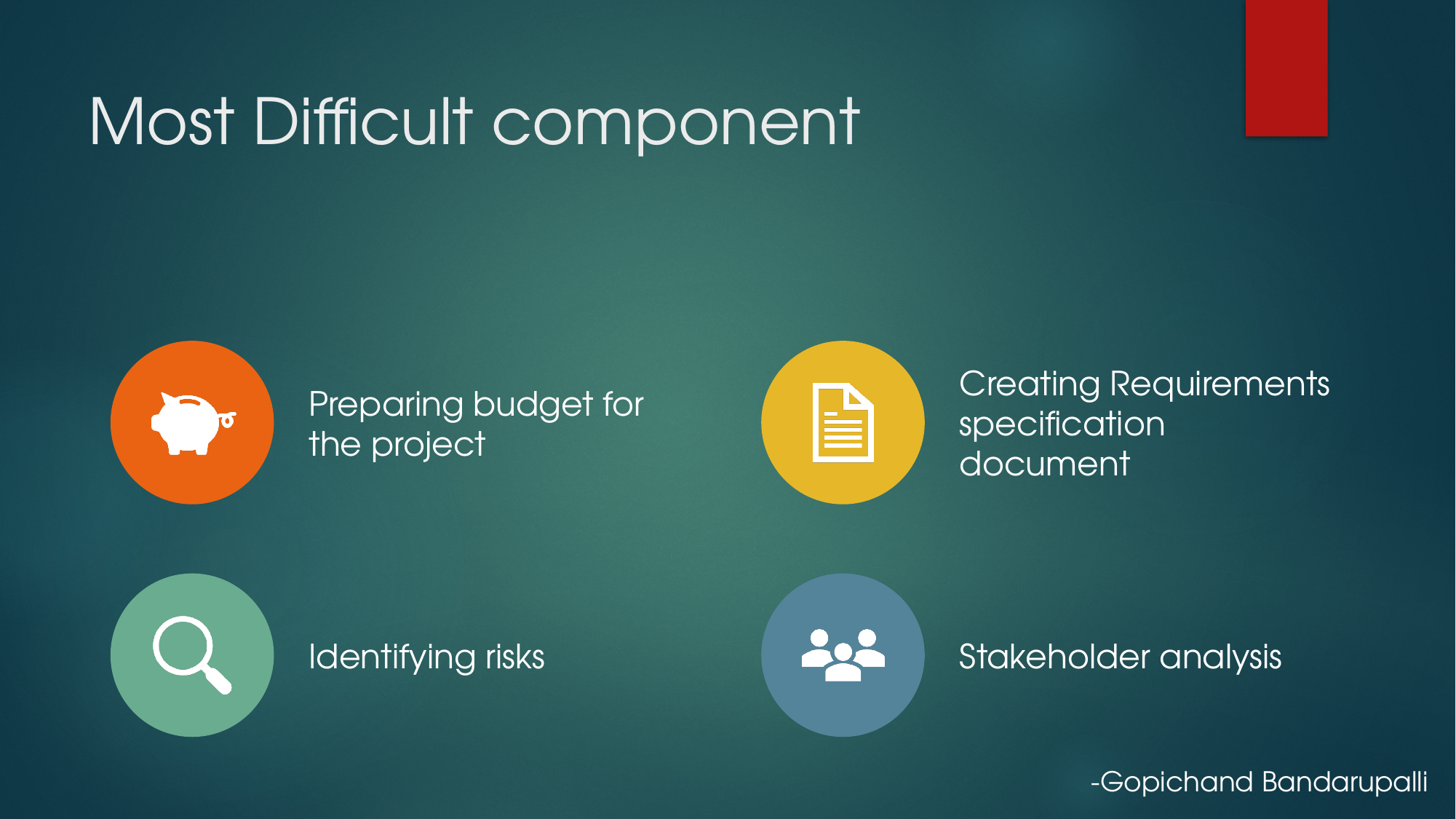

# Most Difficult component
Preparing budget for the project
Creating Requirements specification document
Identifying risks
Stakeholder analysis
-Gopichand Bandarupalli